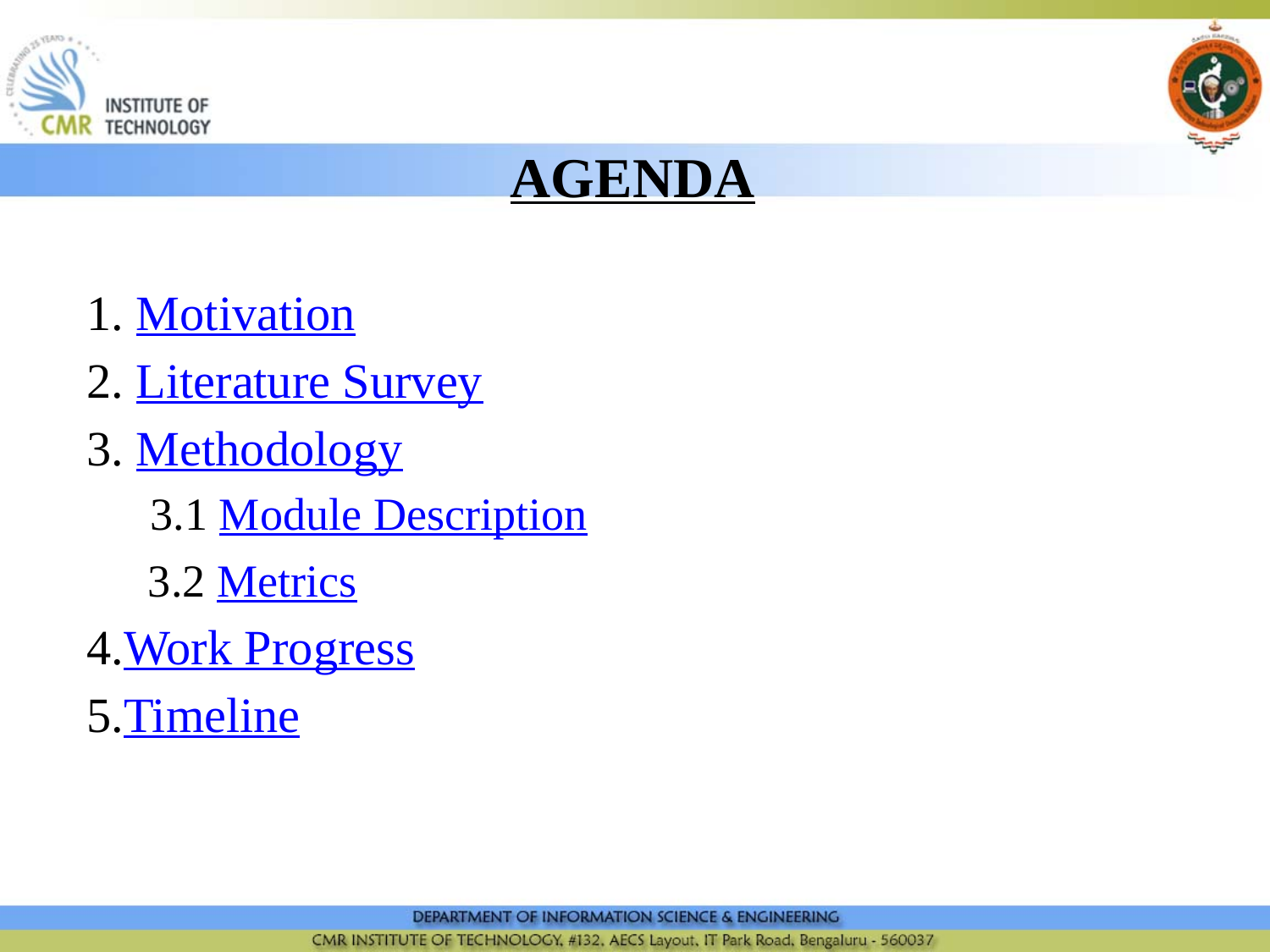

# AGENDA
1. Motivation
2. Literature Survey
3. Methodology
3.1 Module Description
     3.2 Metrics
4.Work Progress
5.Timeline